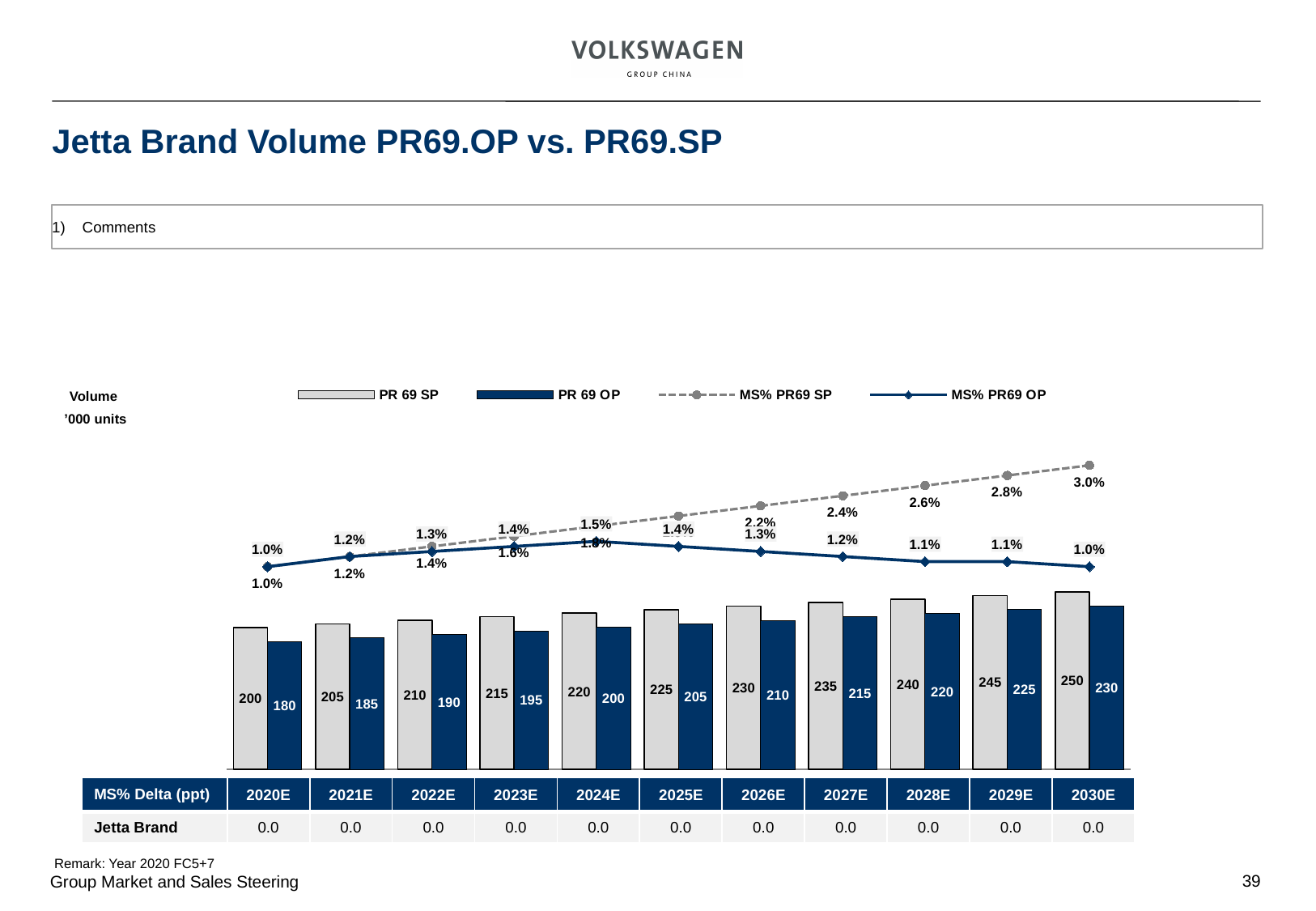

# Jetta Brand Volume PR69.OP vs. PR69.SP
Comments

### Chart

| Category | PR 69 SP | PR 69 OP | MS% PR69 SP | MS% PR69 OP |
|---|---|---|---|---|
| 2020 | 200000.0 | 180000.0 | 0.01 | 0.01 |
| 2021 | 205000.0 | 185000.0 | 0.012 | 0.012 |
| 2022 | 210000.0 | 190000.0 | 0.014 | 0.013 |
| 2023 | 215000.0 | 195000.0 | 0.016 | 0.014 |
| 2024 | 220000.0 | 200000.0 | 0.018 | 0.015 |
| 2025 | 225000.0 | 205000.0 | 0.02 | 0.014 |
| 2026 | 230000.0 | 210000.0 | 0.022 | 0.013 |
| 2027 | 235000.0 | 215000.0 | 0.024 | 0.012 |
| 2028 | 240000.0 | 220000.0 | 0.026 | 0.011 |
| 2029 | 245000.0 | 225000.0 | 0.028 | 0.011 |
| 2030 | 250000.0 | 230000.0 | 0.03 | 0.01 |
Volume
’000 units
| MS% Delta (ppt) | 2020E | 2021E | 2022E | 2023E | 2024E | 2025E | 2026E | 2027E | 2028E | 2029E | 2030E |
| --- | --- | --- | --- | --- | --- | --- | --- | --- | --- | --- | --- |
| Jetta Brand | 0.0 | 0.0 | 0.0 | 0.0 | 0.0 | 0.0 | 0.0 | 0.0 | 0.0 | 0.0 | 0.0 |
Remark: Year 2020 FC5+7
39
Group Market and Sales Steering